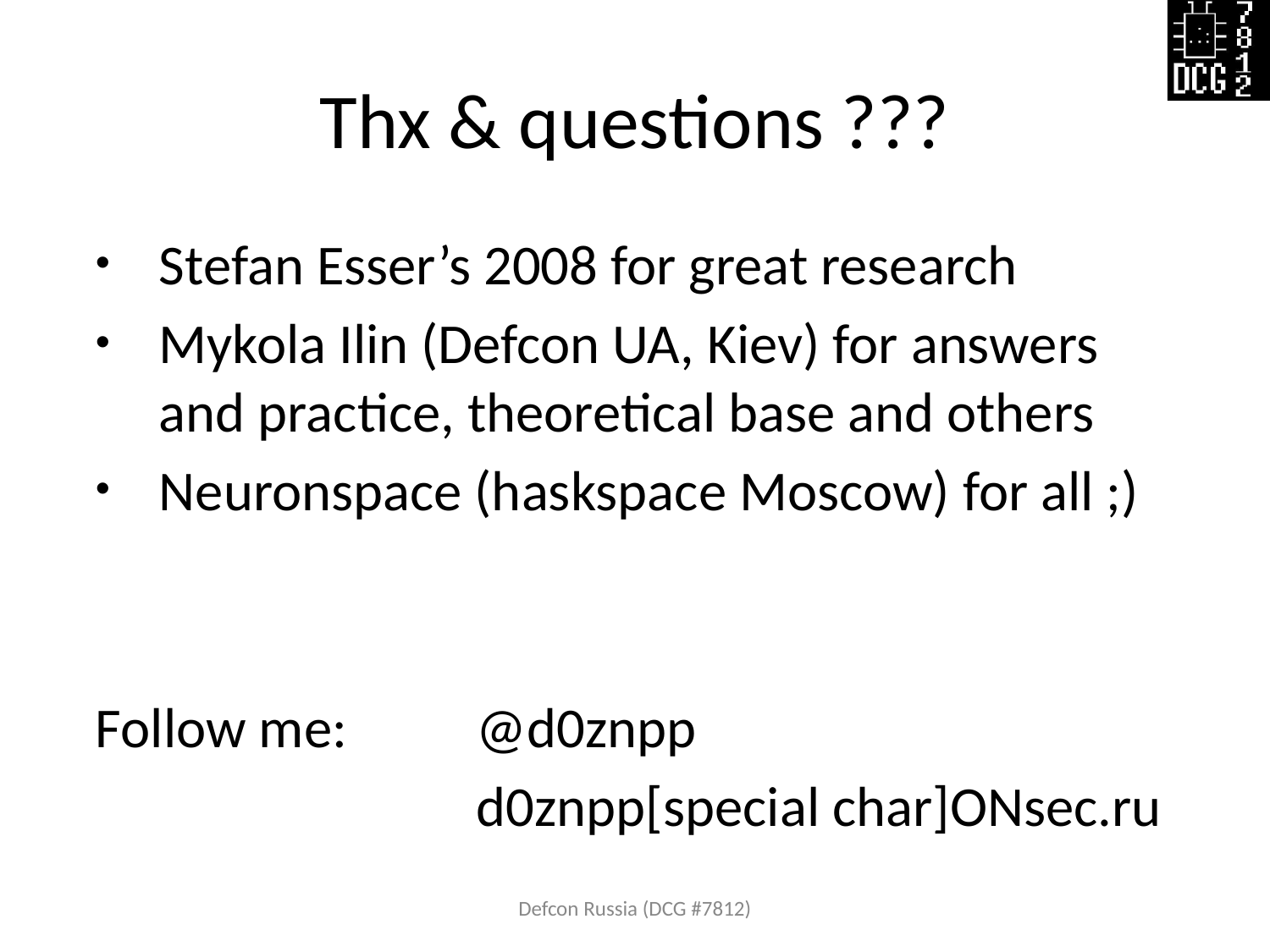

# Thx & questions ???
Stefan Esser’s 2008 for great research
Mykola Ilin (Defcon UA, Kiev) for answers and practice, theoretical base and others
Neuronspace (haskspace Moscow) for all ;)

Follow me: 	@d0znpp
			d0znpp[special char]ONsec.ru
Defcon Russia (DCG #7812)